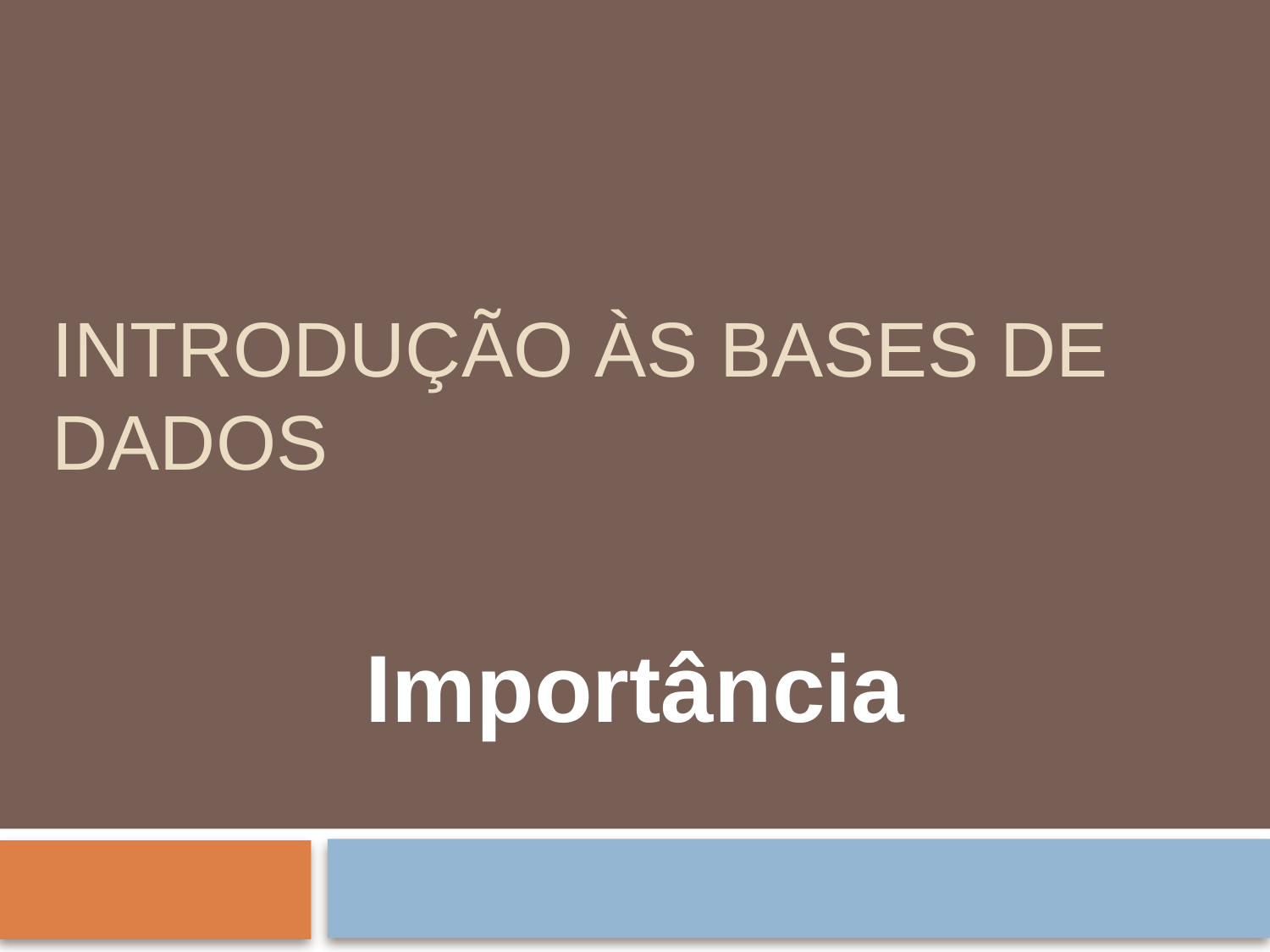

# Introdução às bases de dados
Importância